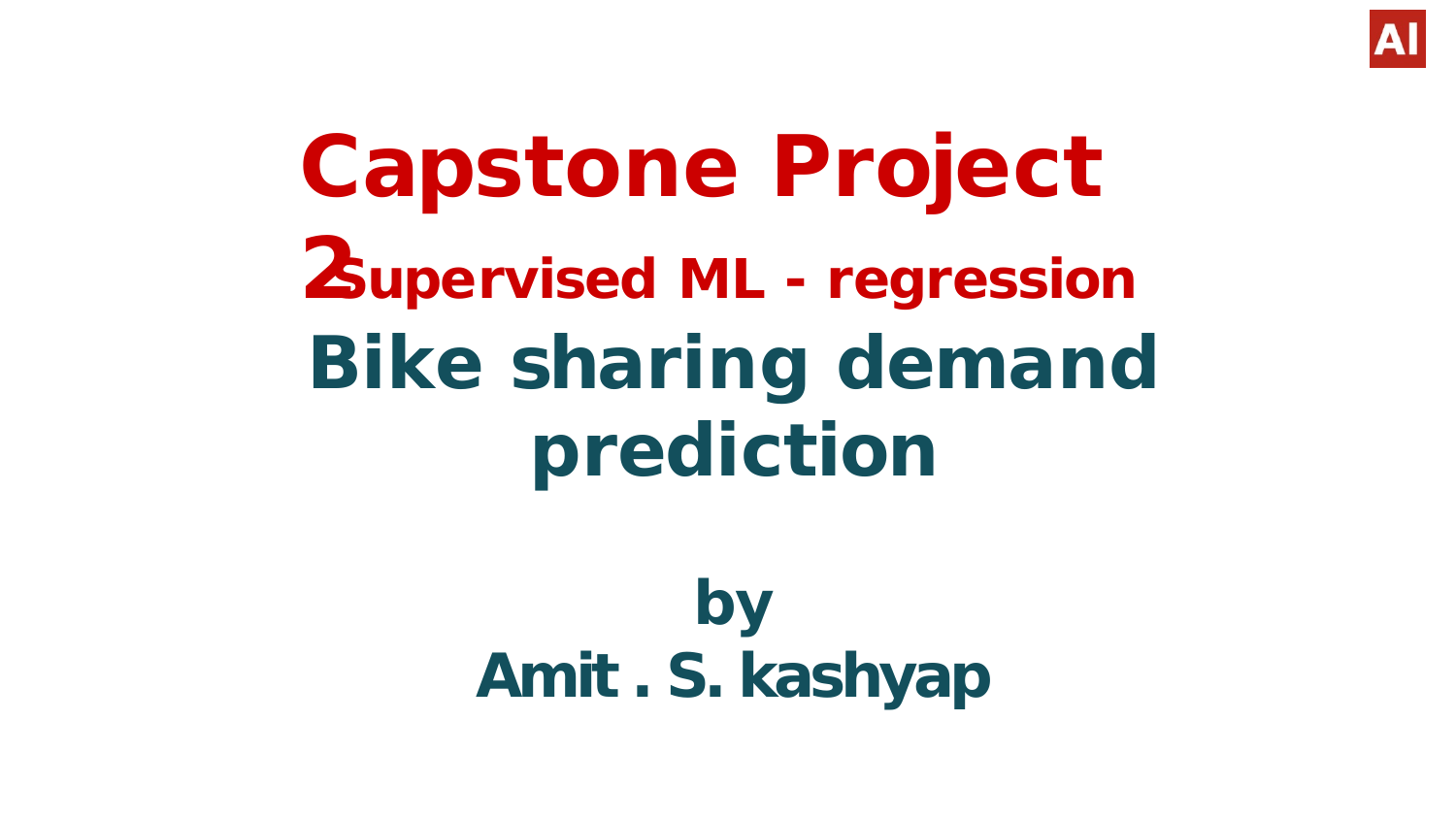

# Capstone Project 2
Supervised ML - regression
Bike sharing demand prediction
by
Amit . S. kashyap